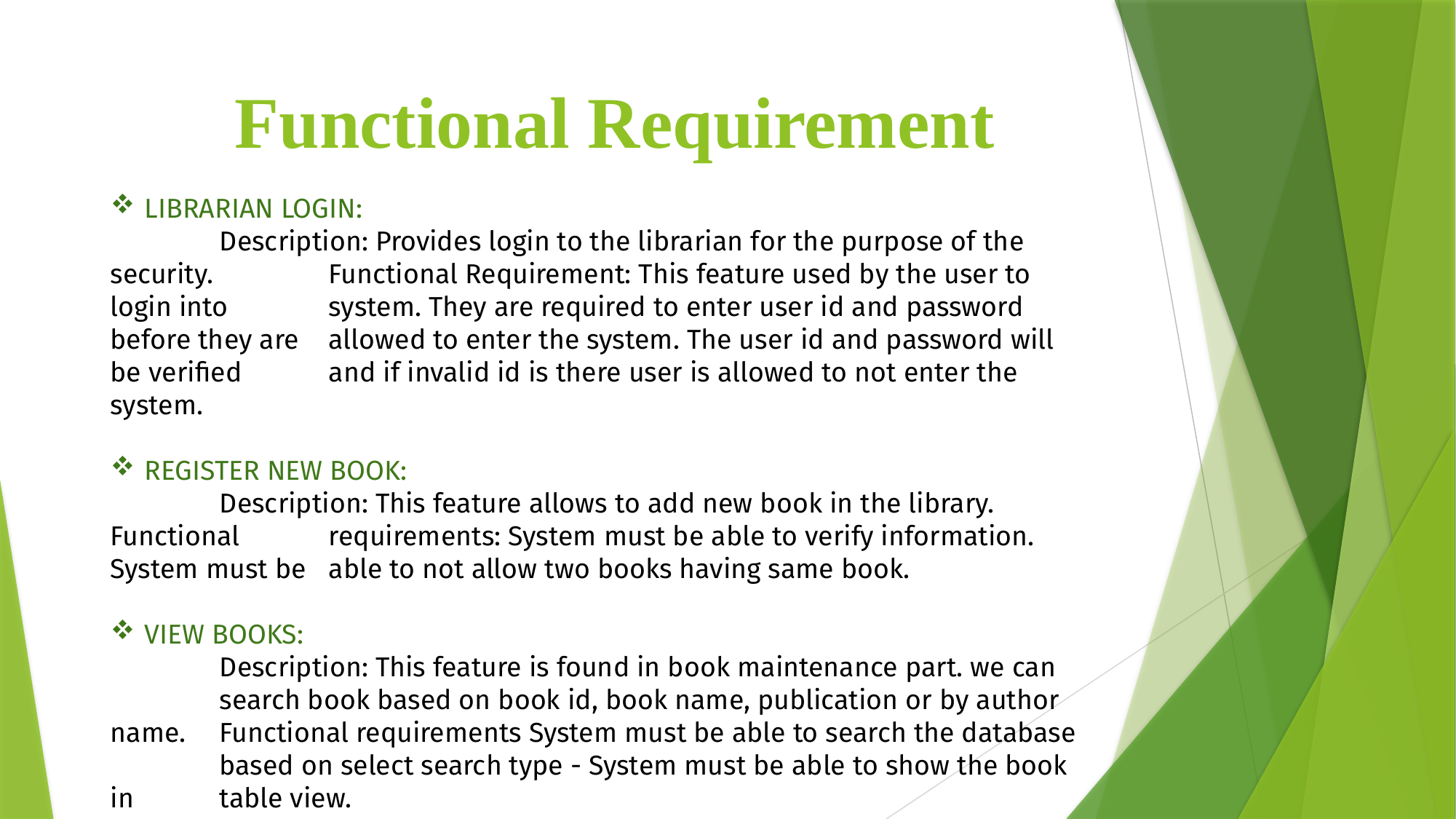

# Functional Requirement
LIBRARIAN LOGIN:
	Description: Provides login to the librarian for the purpose of the security. 	Functional Requirement: This feature used by the user to login into 	system. They are required to enter user id and password before they are 	allowed to enter the system. The user id and password will be verified 	and if invalid id is there user is allowed to not enter the system.

REGISTER NEW BOOK:
	Description: This feature allows to add new book in the library. Functional 	requirements: System must be able to verify information. System must be 	able to not allow two books having same book.

VIEW BOOKS:
	Description: This feature is found in book maintenance part. we can 	search book based on book id, book name, publication or by author name. 	Functional requirements System must be able to search the database 	based on select search type - System must be able to show the book in 	table view.